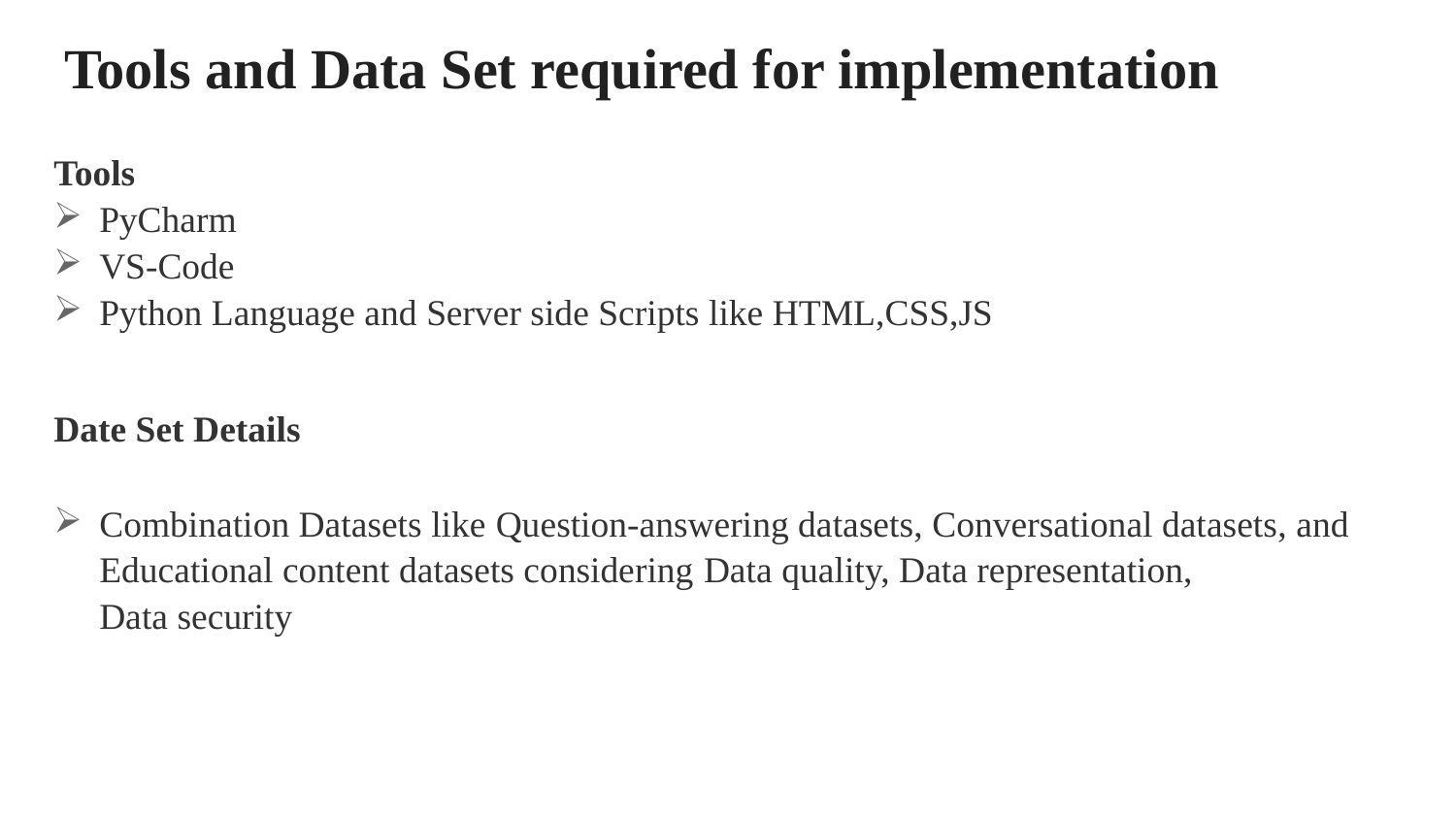

# Tools and Data Set required for implementation
Tools
PyCharm
VS-Code
Python Language and Server side Scripts like HTML,CSS,JS

Date Set Details
Combination Datasets like Question-answering datasets, Conversational datasets, and Educational content datasets considering Data quality, Data representation,               Data security